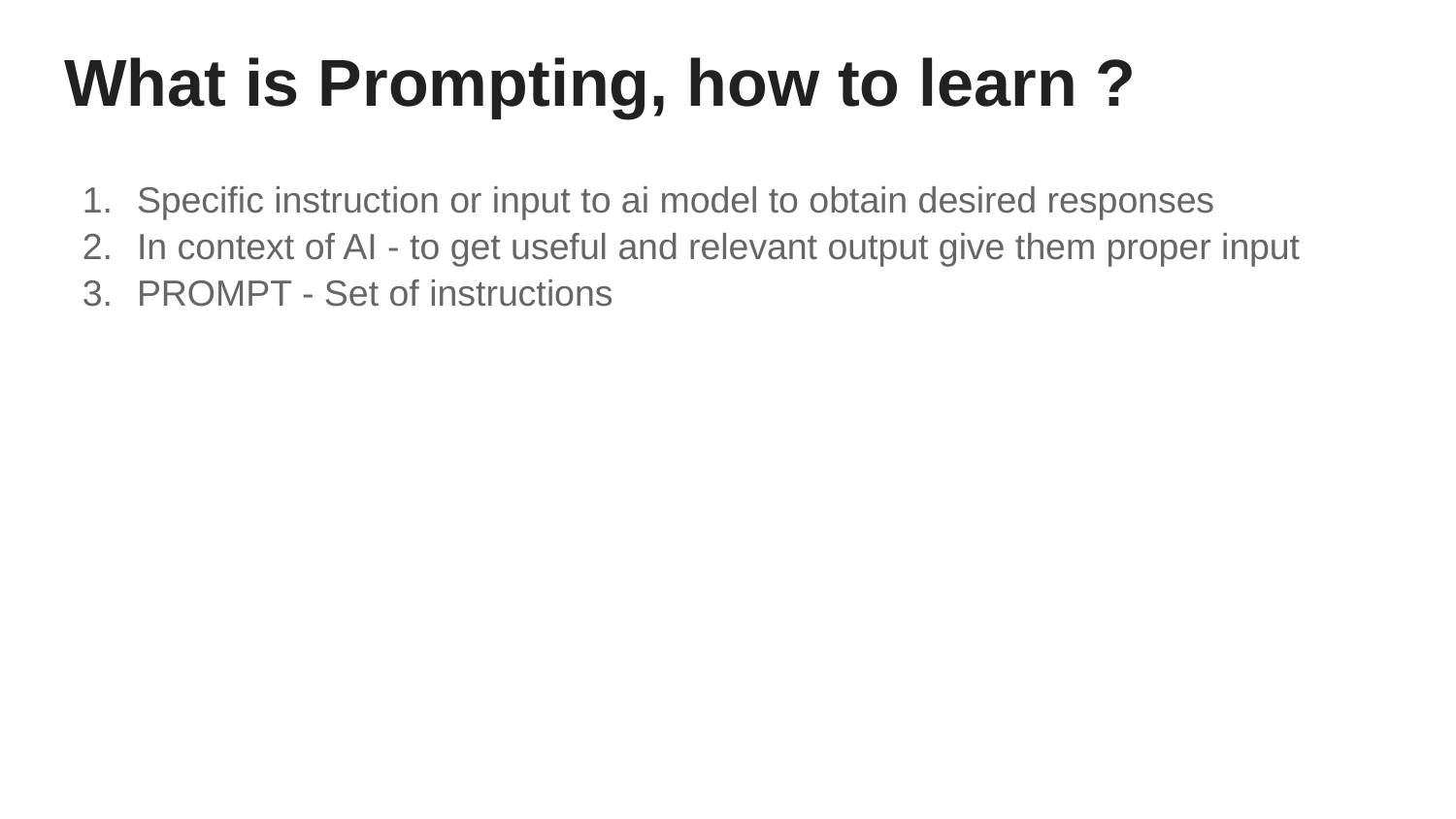

# What is Prompting, how to learn ?
Specific instruction or input to ai model to obtain desired responses
In context of AI - to get useful and relevant output give them proper input
PROMPT - Set of instructions